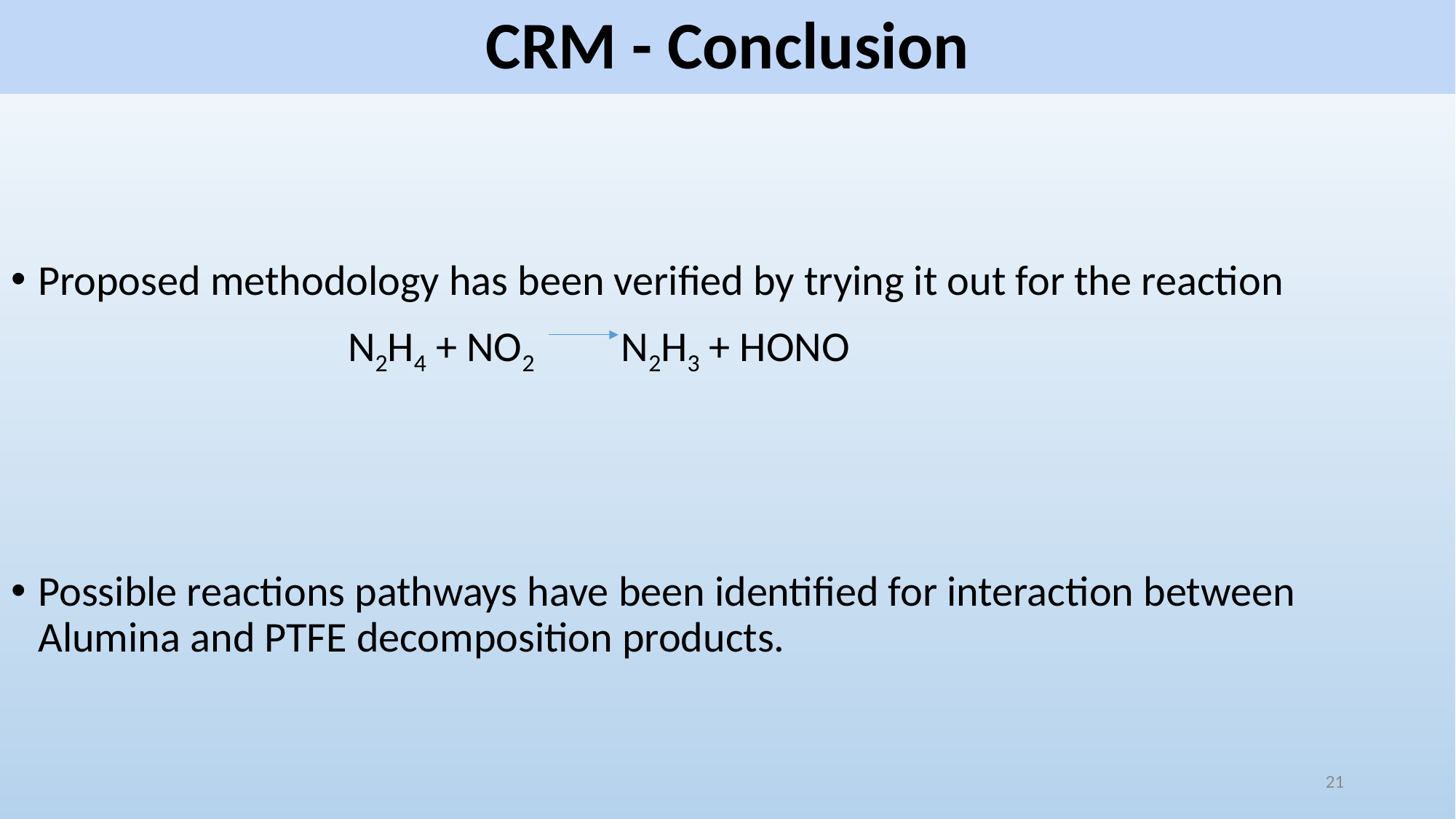

CRM - Conclusion

Proposed methodology has been verified by trying it out for the reaction
			 N2H4 + NO2         N2H3 + HONO

Possible reactions pathways have been identified for interaction between Alumina and PTFE decomposition products.

21